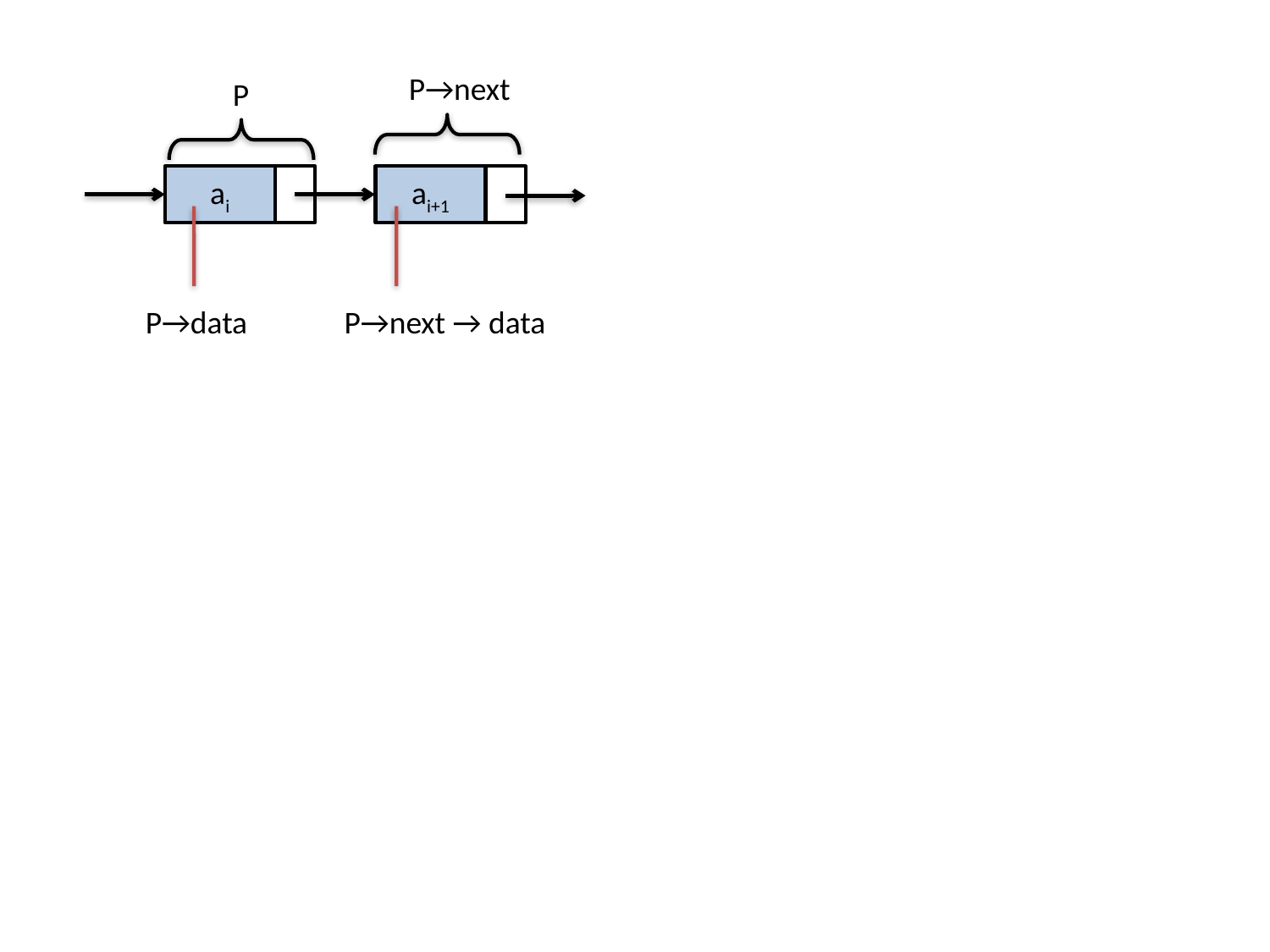

P→next

P
ai

ai+1

P→data
P→next → data